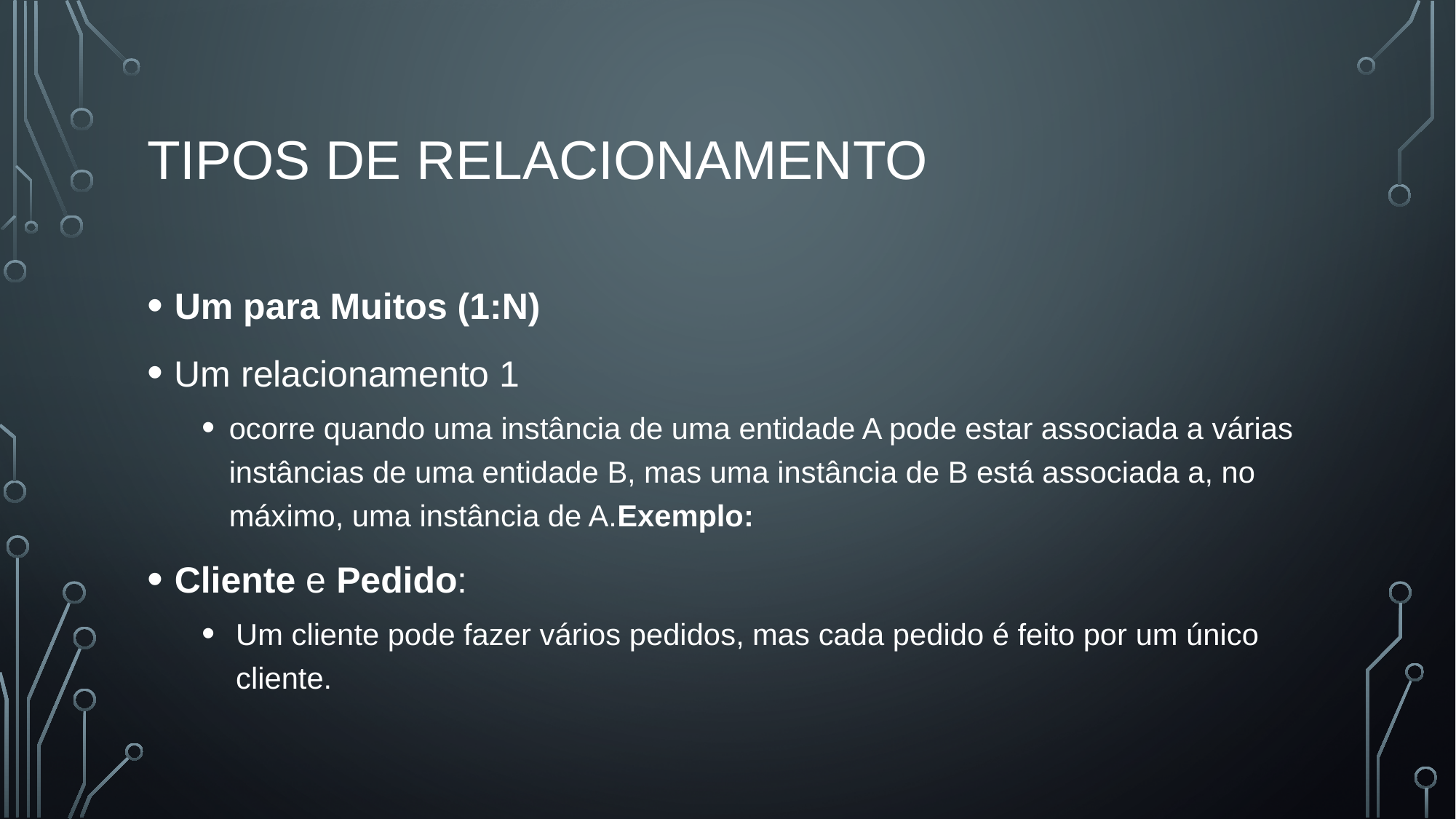

# Tipos de relacionamento
Um para Muitos (1:N)
Um relacionamento 1
ocorre quando uma instância de uma entidade A pode estar associada a várias instâncias de uma entidade B, mas uma instância de B está associada a, no máximo, uma instância de A.Exemplo:
Cliente e Pedido:
Um cliente pode fazer vários pedidos, mas cada pedido é feito por um único cliente.